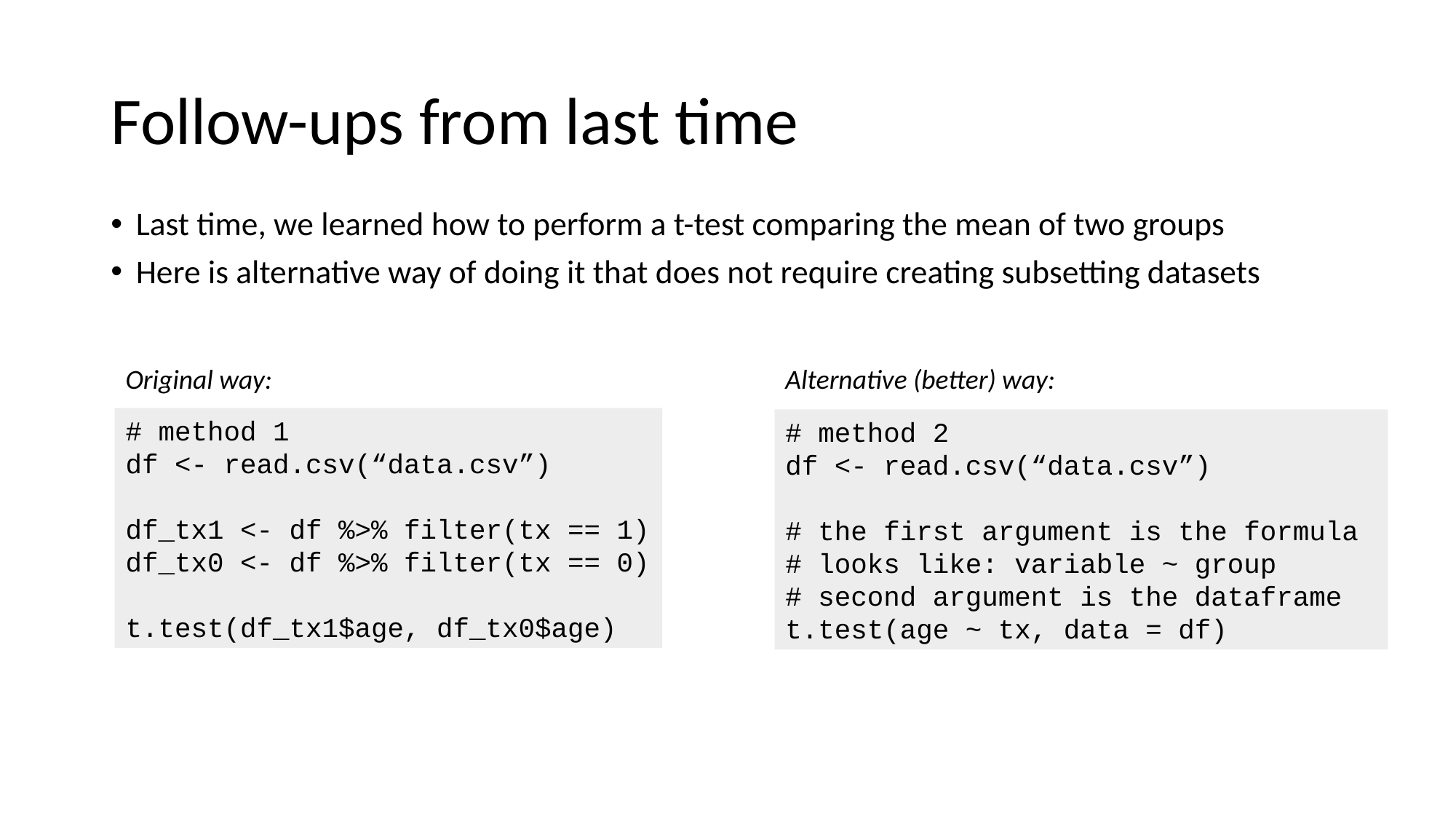

# Follow-ups from last time
Last time, we learned how to perform a t-test comparing the mean of two groups
Here is alternative way of doing it that does not require creating subsetting datasets

Original way:
Alternative (better) way:
# method 1
df <- read.csv(“data.csv”)

df_tx1 <- df %>% filter(tx == 1)
df_tx0 <- df %>% filter(tx == 0)

t.test(df_tx1$age, df_tx0$age)
# method 2
df <- read.csv(“data.csv”)

# the first argument is the formula
# looks like: variable ~ group
# second argument is the dataframe
t.test(age ~ tx, data = df)